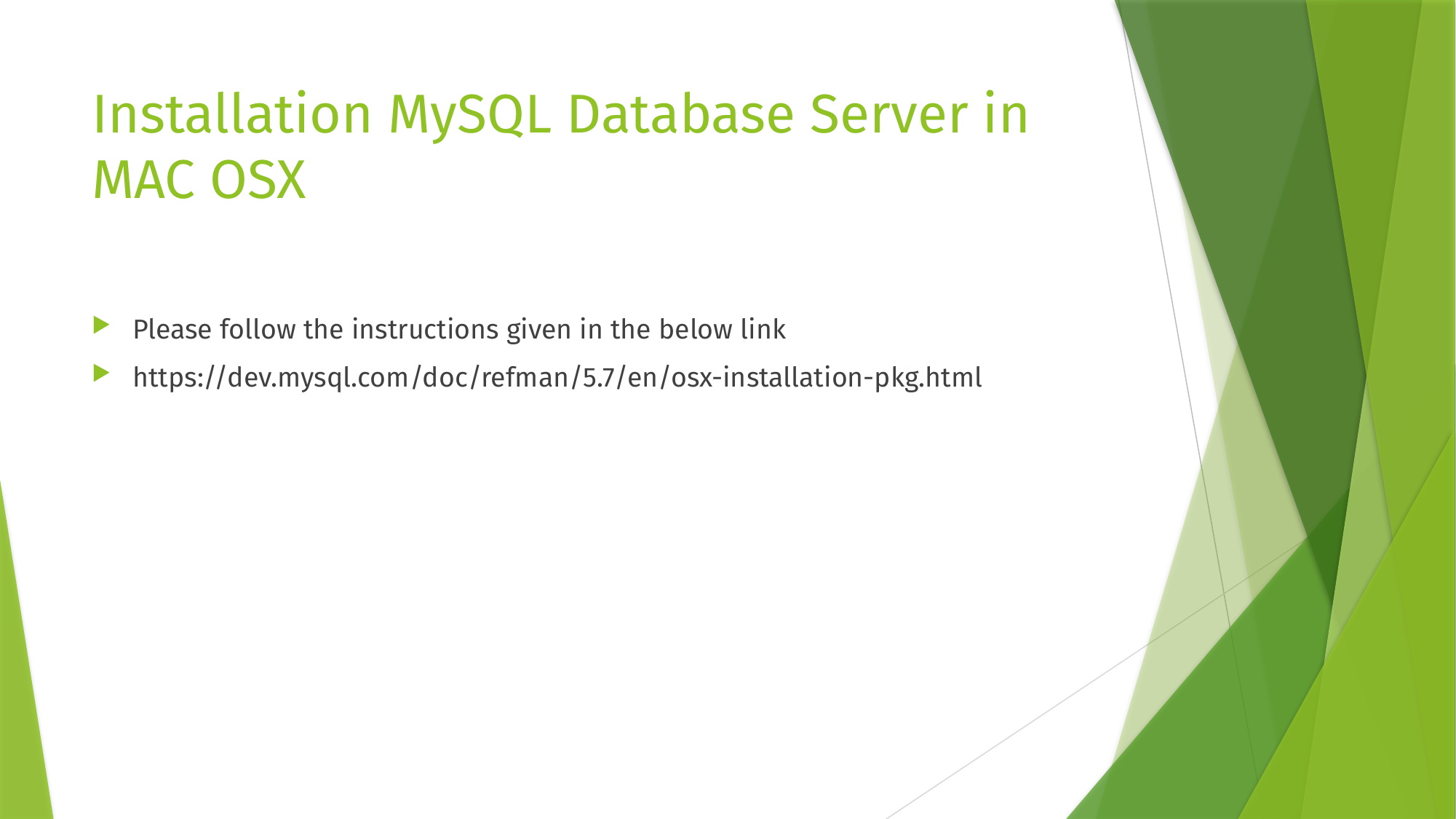

# Installation MySQL Database Server in MAC OSX

Please follow the instructions given in the below link
https://dev.mysql.com/doc/refman/5.7/en/osx-installation-pkg.html